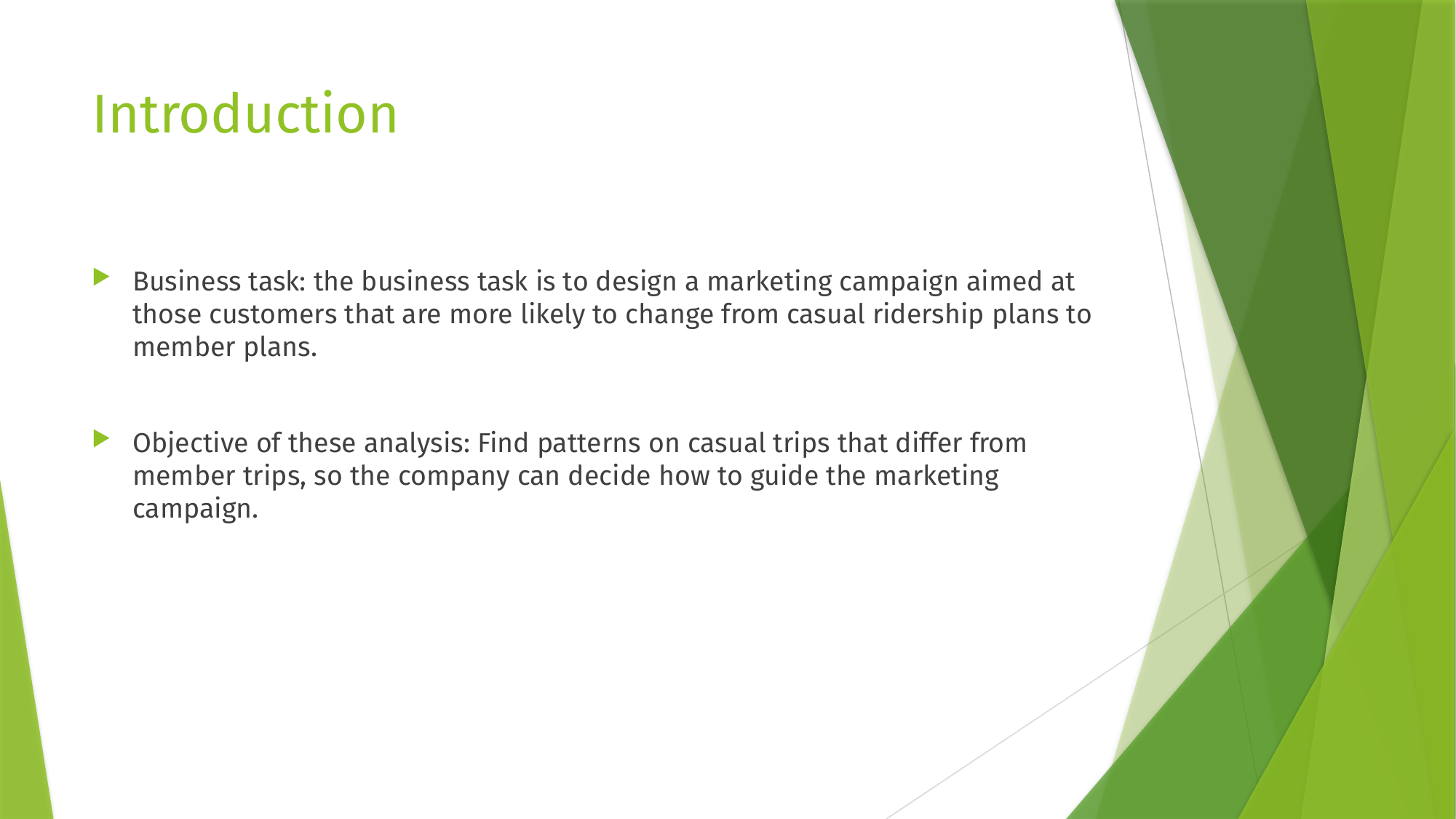

# Introduction
Business task: the business task is to design a marketing campaign aimed at those customers that are more likely to change from casual ridership plans to member plans.

Objective of these analysis: Find patterns on casual trips that differ from member trips, so the company can decide how to guide the marketing campaign.